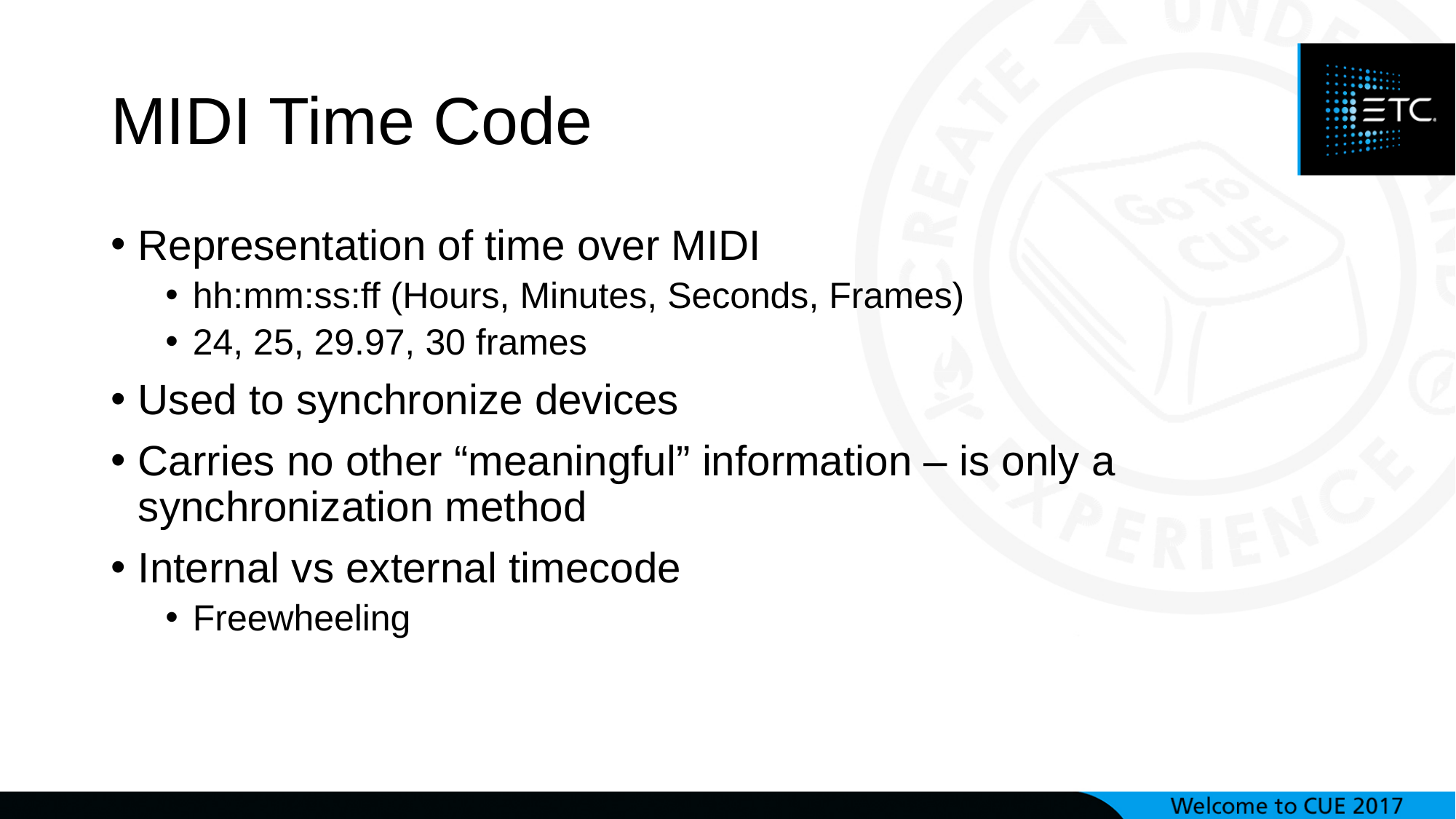

# MIDI Time Code
Representation of time over MIDI
hh:mm:ss:ff (Hours, Minutes, Seconds, Frames)
24, 25, 29.97, 30 frames
Used to synchronize devices
Carries no other “meaningful” information – is only a synchronization method
Internal vs external timecode
Freewheeling